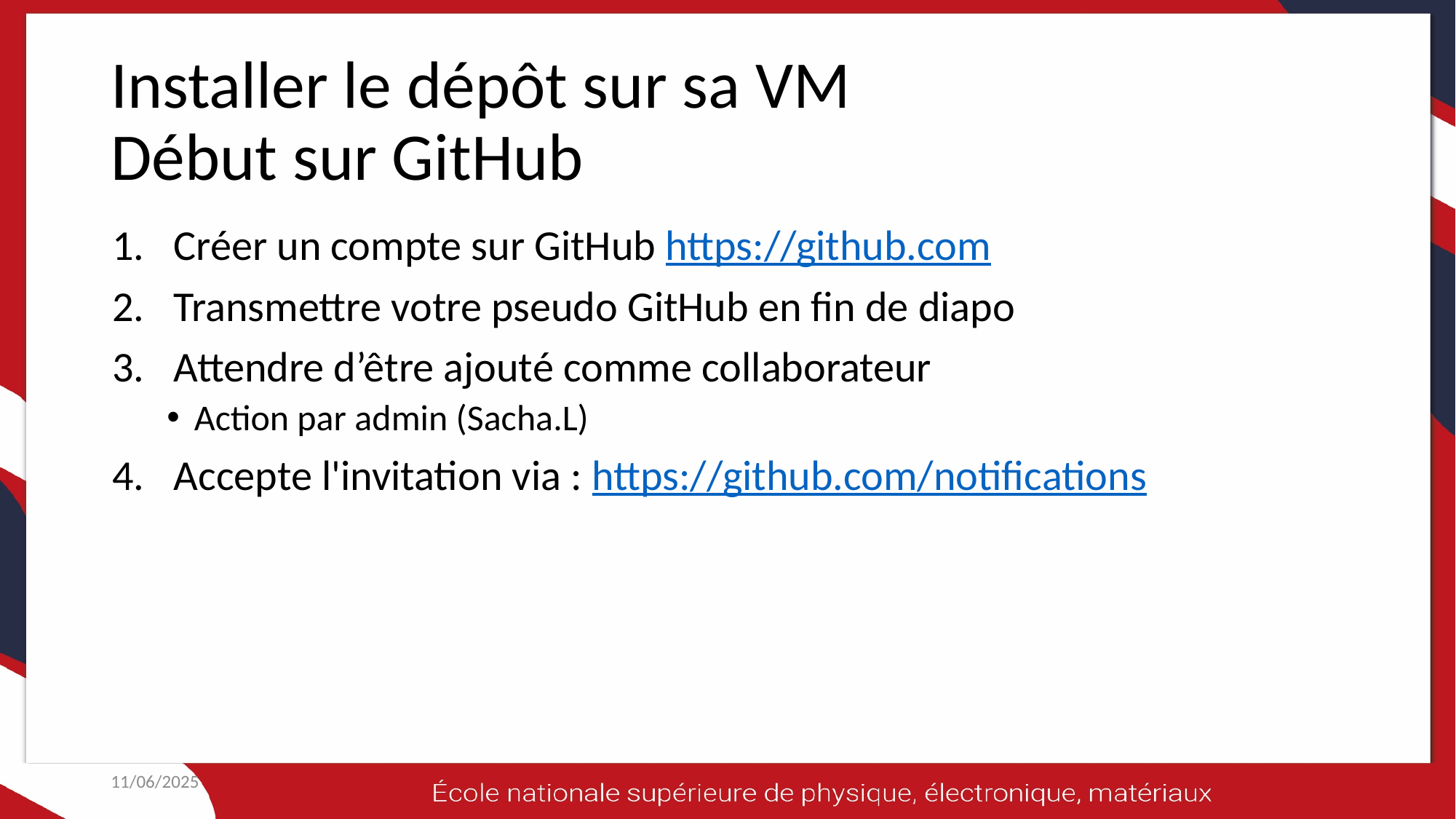

# Installer le dépôt sur sa VM Début sur GitHub
Créer un compte sur GitHub https://github.com
Transmettre votre pseudo GitHub en fin de diapo
Attendre d’être ajouté comme collaborateur
Action par admin (Sacha.L)
Accepte l'invitation via : https://github.com/notifications

11/06/2025
8